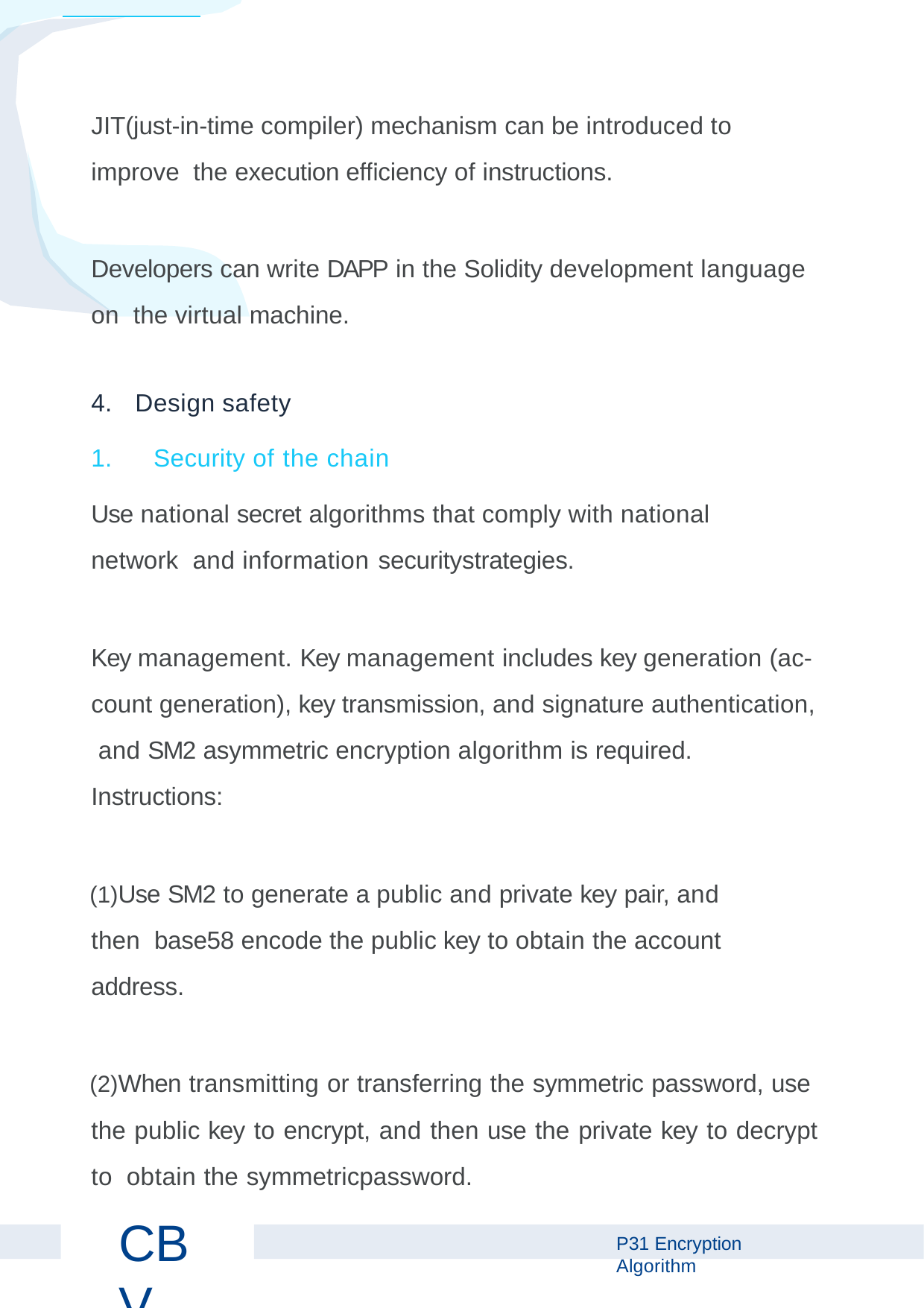

JIT(just-in-time compiler) mechanism can be introduced to improve  the execution eﬃciency of instructions.

Developers can write DAPP in the Solidity development language on  the virtual machine.

4.	Design safety
1.	Security of the chain
Use national secret algorithms that comply with national network  and information securitystrategies.

Key management. Key management includes key generation (ac-  count generation), key transmission, and signature authentication,  and SM2 asymmetric encryption algorithm is required. Instructions:

Use SM2 to generate a public and private key pair, and then  base58 encode the public key to obtain the account address.

When transmitting or transferring the symmetric password, use  the public key to encrypt, and then use the private key to decrypt to  obtain the symmetricpassword.

CBV

P31 Encryption Algorithm